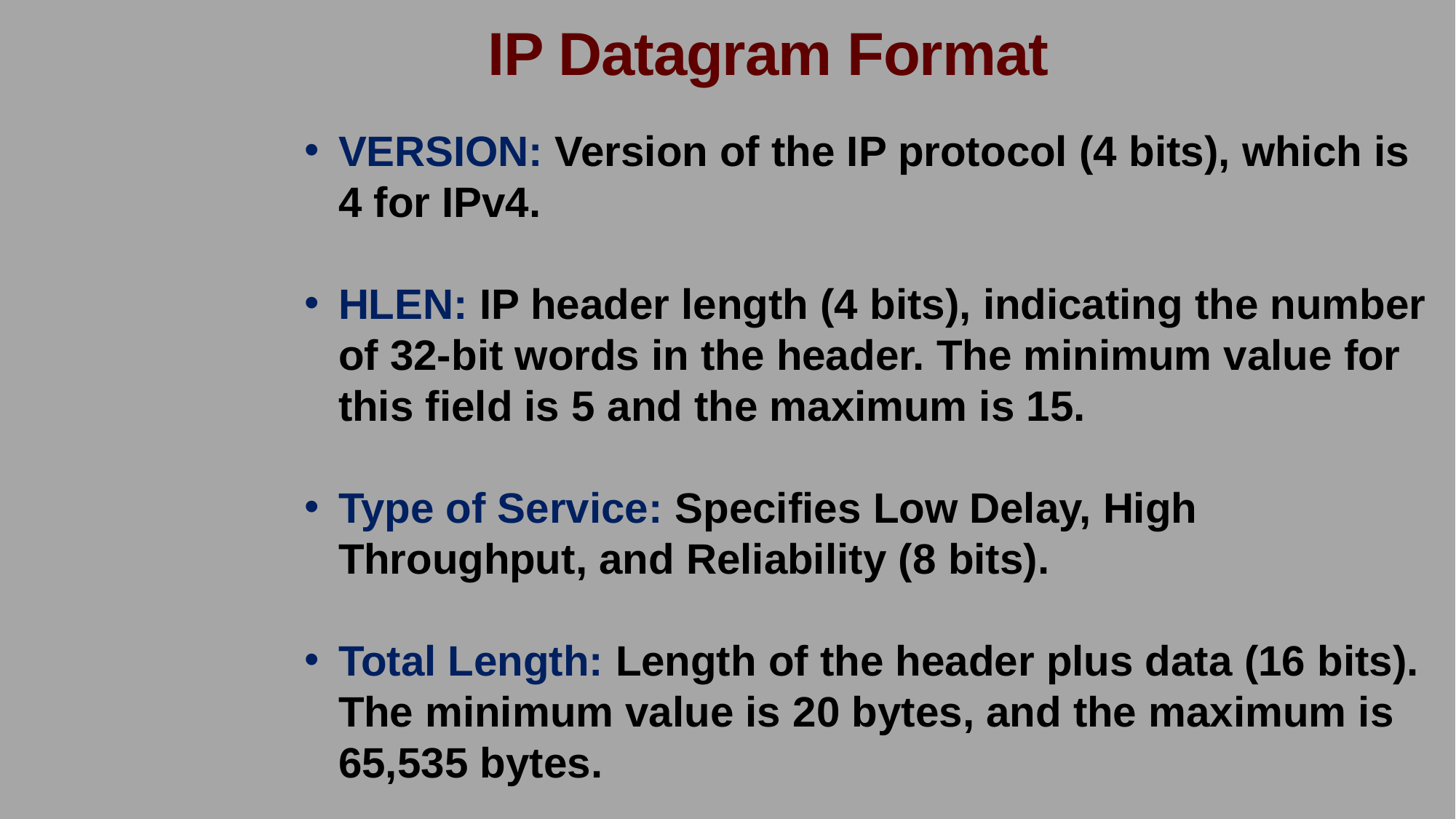

IP Datagram Format
VERSION: Version of the IP protocol (4 bits), which is 4 for IPv4.

HLEN: IP header length (4 bits), indicating the number of 32-bit words in the header. The minimum value for this field is 5 and the maximum is 15.

Type of Service: Specifies Low Delay, High Throughput, and Reliability (8 bits).

Total Length: Length of the header plus data (16 bits). The minimum value is 20 bytes, and the maximum is 65,535 bytes.